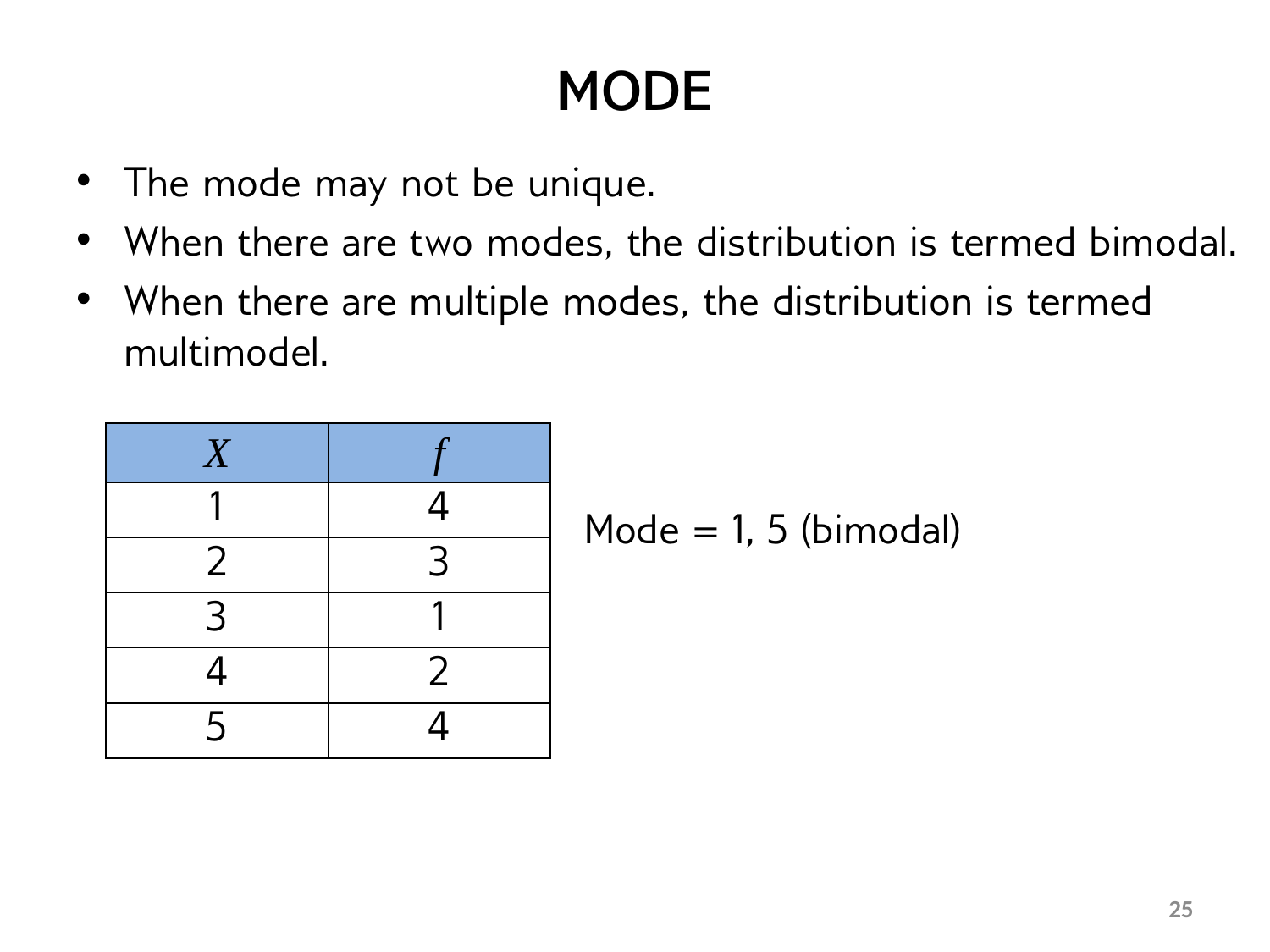

# MODE
The mode may not be unique.
When there are two modes, the distribution is termed bimodal.
When there are multiple modes, the distribution is termed multimodel.

Mode = 1, 5 (bimodal)
| X | f |
| --- | --- |
| 1 | 4 |
| 2 | 3 |
| 3 | 1 |
| 4 | 2 |
| 5 | 4 |
25